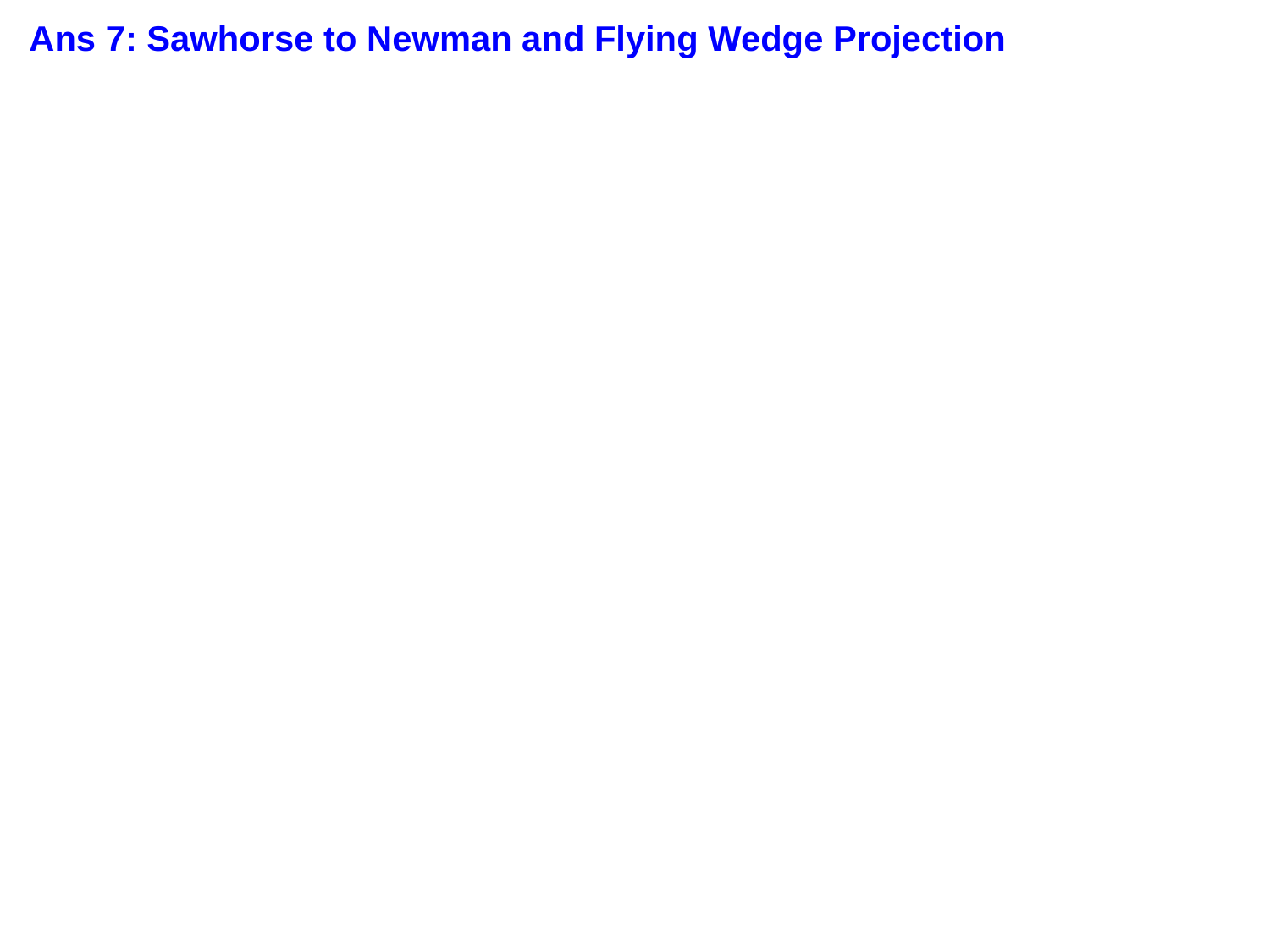

# Ans 7: Sawhorse to Newman and Flying Wedge Projection